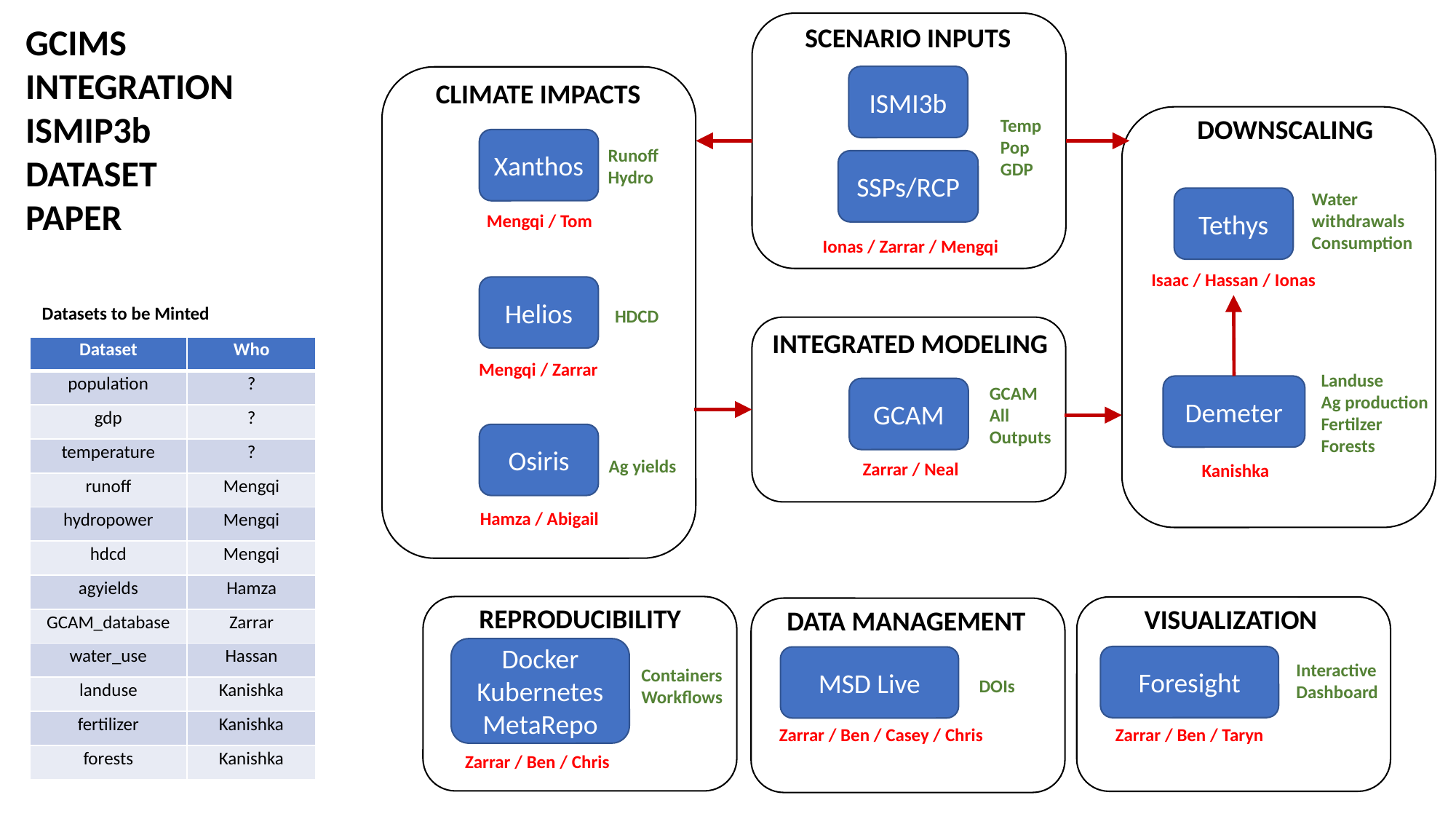

GCIMS INTEGRATION ISMIP3b DATASET PAPER
SCENARIO INPUTS
ISMI3b

CLIMATE IMPACTS

DOWNSCALING
Temp
Pop
GDP
Xanthos
Runoff
Hydro
SSPs/RCP
Water
withdrawals
Consumption
Tethys
Mengqi / Tom
Ionas / Zarrar / Mengqi
Isaac / Hassan / Ionas
Helios
Datasets to be Minted
HDCD

INTEGRATED MODELING
| Dataset | Who |
| --- | --- |
| population | ? |
| gdp | ? |
| temperature | ? |
| runoff | Mengqi |
| hydropower | Mengqi |
| hdcd | Mengqi |
| agyields | Hamza |
| GCAM\_database | Zarrar |
| water\_use | Hassan |
| landuse | Kanishka |
| fertilizer | Kanishka |
| forests | Kanishka |
Mengqi / Zarrar
Landuse
Ag production
Fertilzer
Forests
Demeter
GCAM
All
Outputs
GCAM
Osiris
Ag yields
Zarrar / Neal
Kanishka
Hamza / Abigail
REPRODUCIBILITY

VISUALIZATION

DATA MANAGEMENT
Docker
Kubernetes
MetaRepo
Foresight
MSD Live
Interactive
Dashboard
Containers
Workflows
DOIs
Zarrar / Ben / Casey / Chris
Zarrar / Ben / Taryn
Zarrar / Ben / Chris